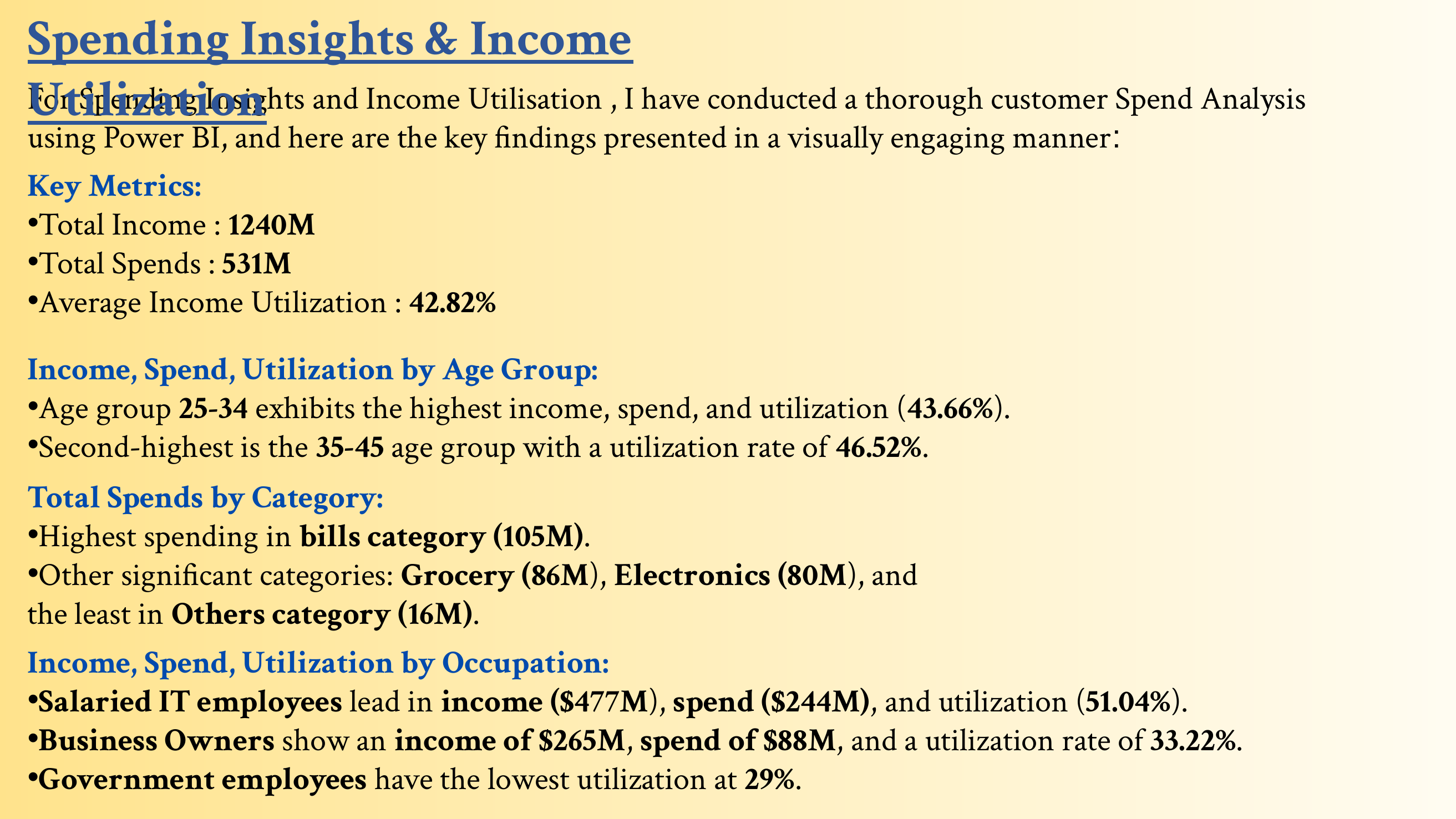

Spending Insights & Income Utilization
For Spending Insights and Income Utilisation , I have conducted a thorough customer Spend Analysis using Power BI, and here are the key findings presented in a visually engaging manner:
Key Metrics:
Total Income : 1240M
Total Spends : 531M
Average Income Utilization : 42.82%
Income, Spend, Utilization by Age Group:
Age group 25-34 exhibits the highest income, spend, and utilization (43.66%).
Second-highest is the 35-45 age group with a utilization rate of 46.52%.
Total Spends by Category:
Highest spending in bills category (105M).
Other significant categories: Grocery (86M), Electronics (80M), and the least in Others category (16M).
Income, Spend, Utilization by Occupation:
Salaried IT employees lead in income ($477M), spend ($244M), and utilization (51.04%).
Business Owners show an income of $265M, spend of $88M, and a utilization rate of 33.22%.
Government employees have the lowest utilization at 29%.